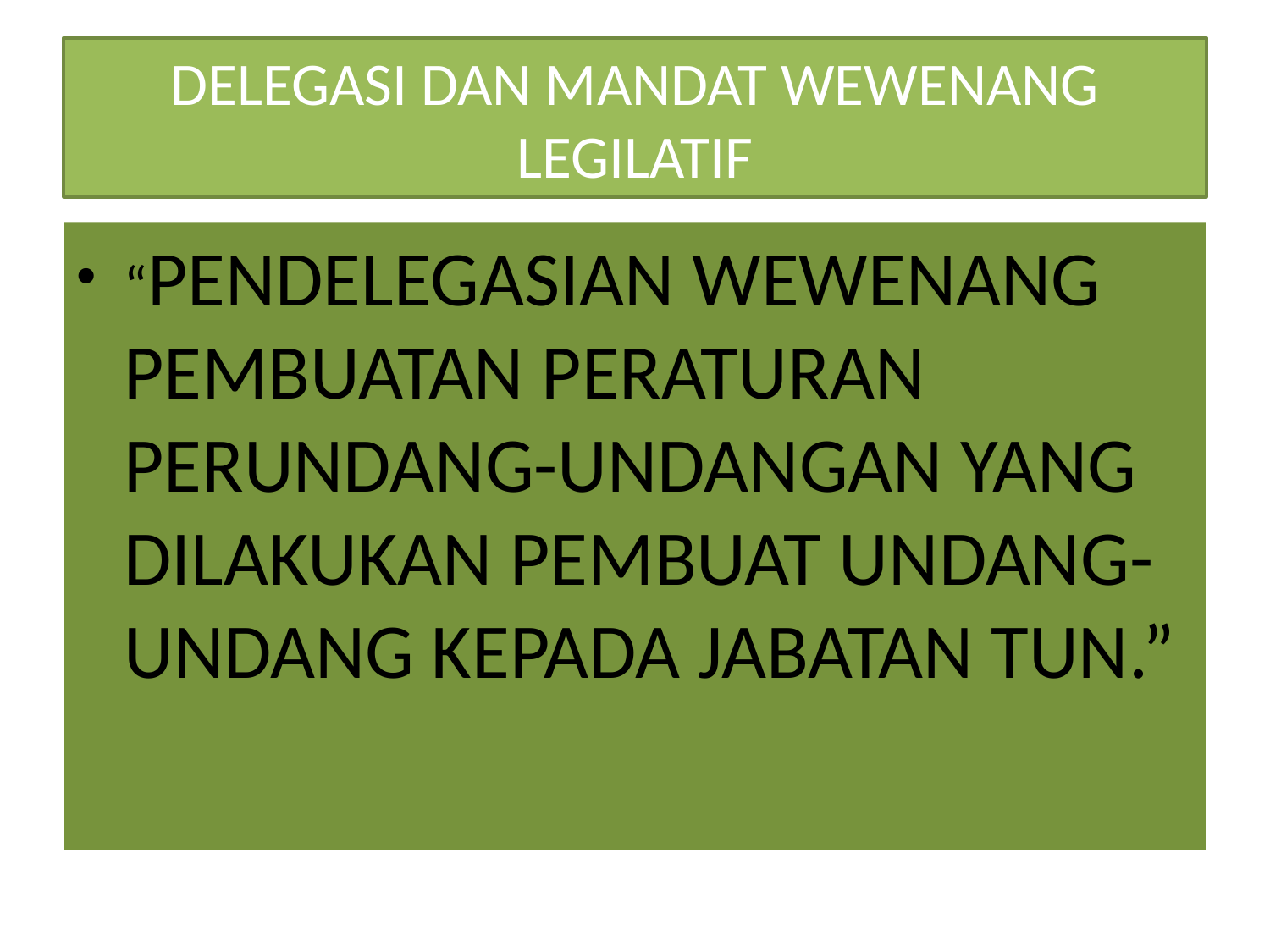

# DELEGASI DAN MANDAT WEWENANG LEGILATIF
“PENDELEGASIAN WEWENANG PEMBUATAN PERATURAN PERUNDANG-UNDANGAN YANG  DILAKUKAN PEMBUAT UNDANG-UNDANG KEPADA JABATAN TUN.”